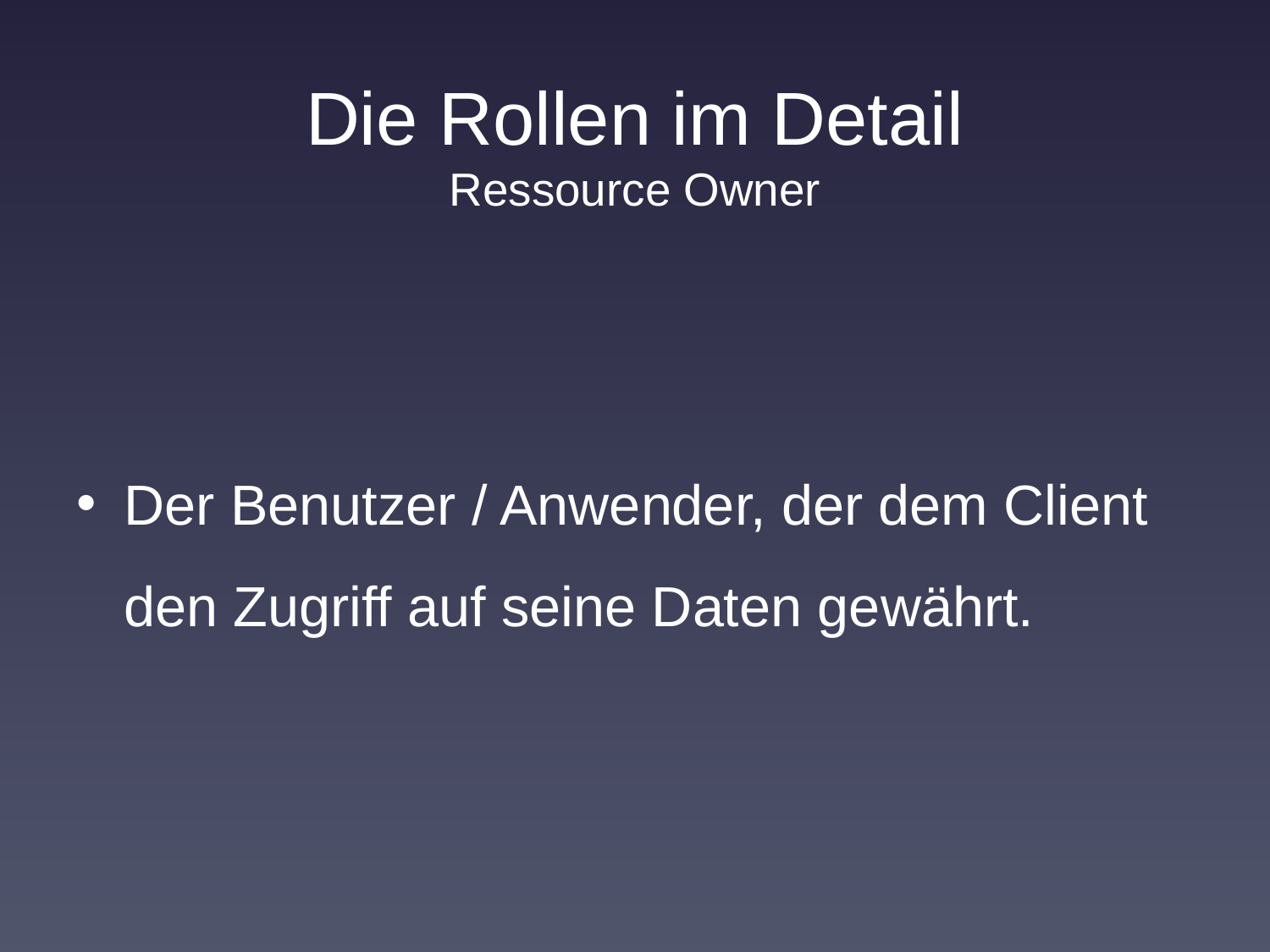

# Die Rollen im Detail Ressource Owner
Der Benutzer / Anwender, der dem Client den Zugriff auf seine Daten gewährt.